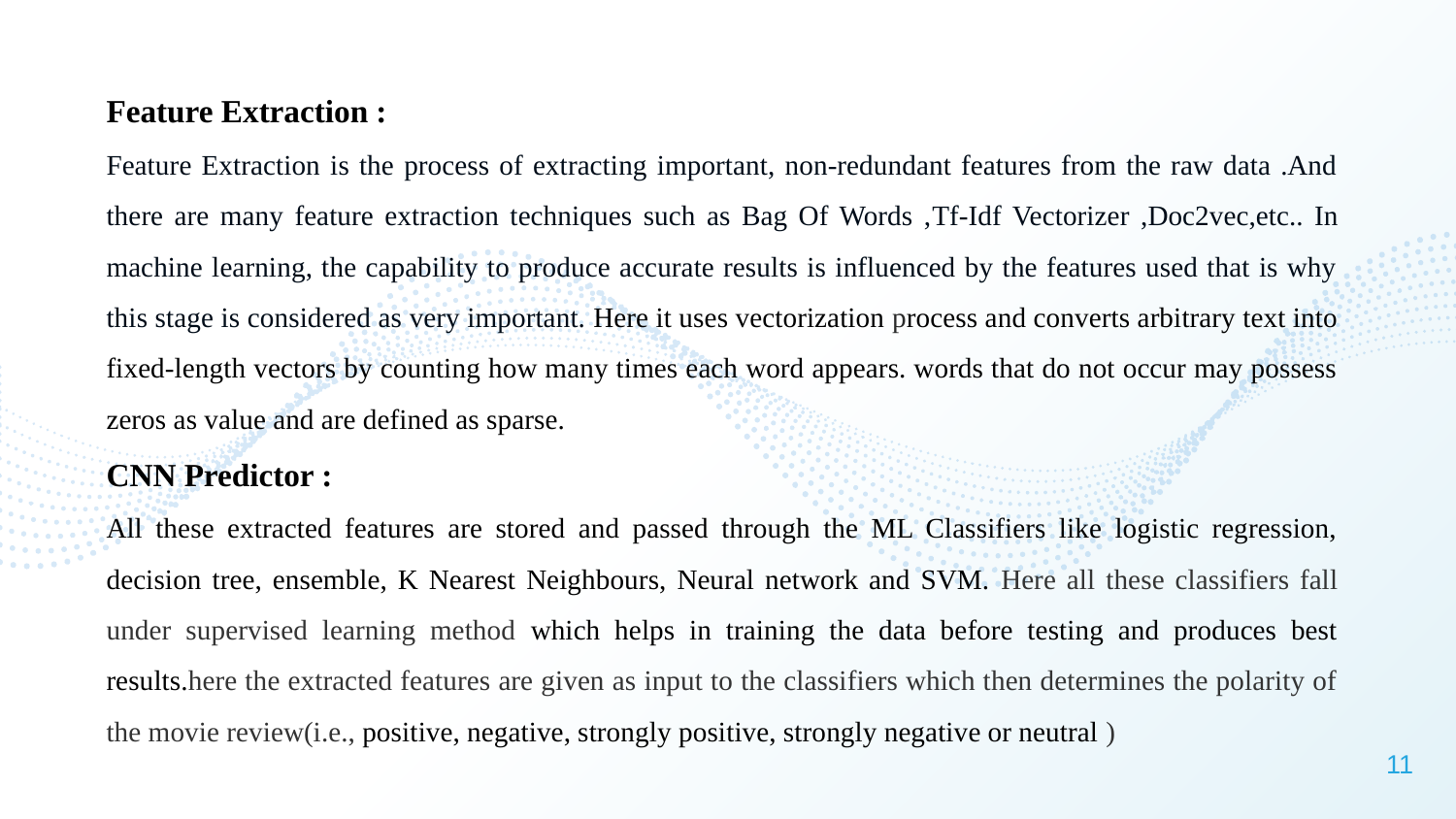

Feature Extraction :
Feature Extraction is the process of extracting important, non-redundant features from the raw data .And there are many feature extraction techniques such as Bag Of Words ,Tf-Idf Vectorizer ,Doc2vec,etc.. In machine learning, the capability to produce accurate results is influenced by the features used that is why this stage is considered as very important. Here it uses vectorization process and converts arbitrary text into fixed-length vectors by counting how many times each word appears. words that do not occur may possess zeros as value and are defined as sparse.
CNN Predictor :
All these extracted features are stored and passed through the ML Classifiers like logistic regression, decision tree, ensemble, K Nearest Neighbours, Neural network and SVM. Here all these classifiers fall under supervised learning method which helps in training the data before testing and produces best results.here the extracted features are given as input to the classifiers which then determines the polarity of the movie review(i.e., positive, negative, strongly positive, strongly negative or neutral )
11